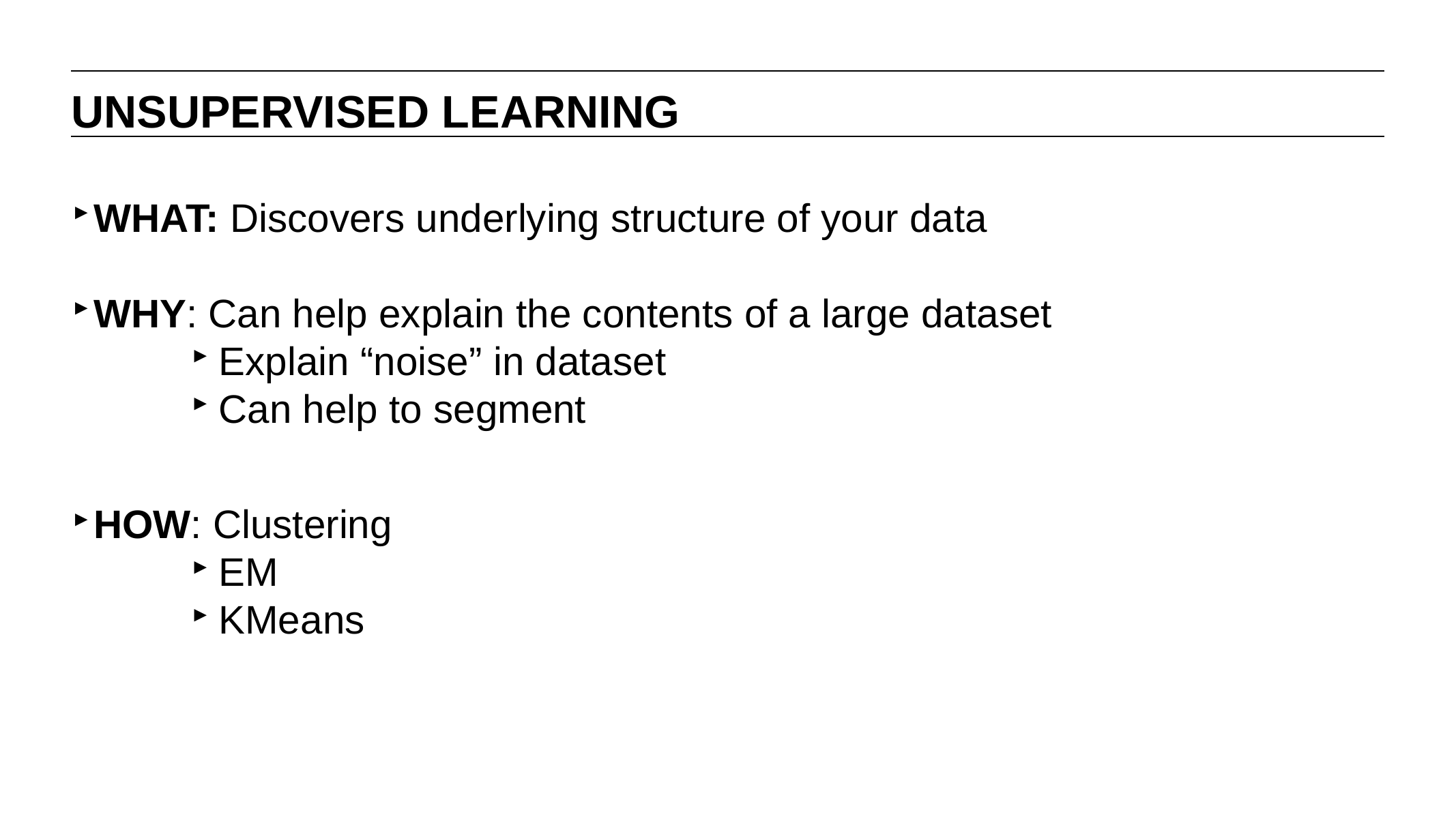

UNSUPERVISED LEARNING

WHAT: Discovers underlying structure of your data

WHY: Can help explain the contents of a large dataset
Explain “noise” in dataset
Can help to segment

HOW: Clustering
EM
KMeans